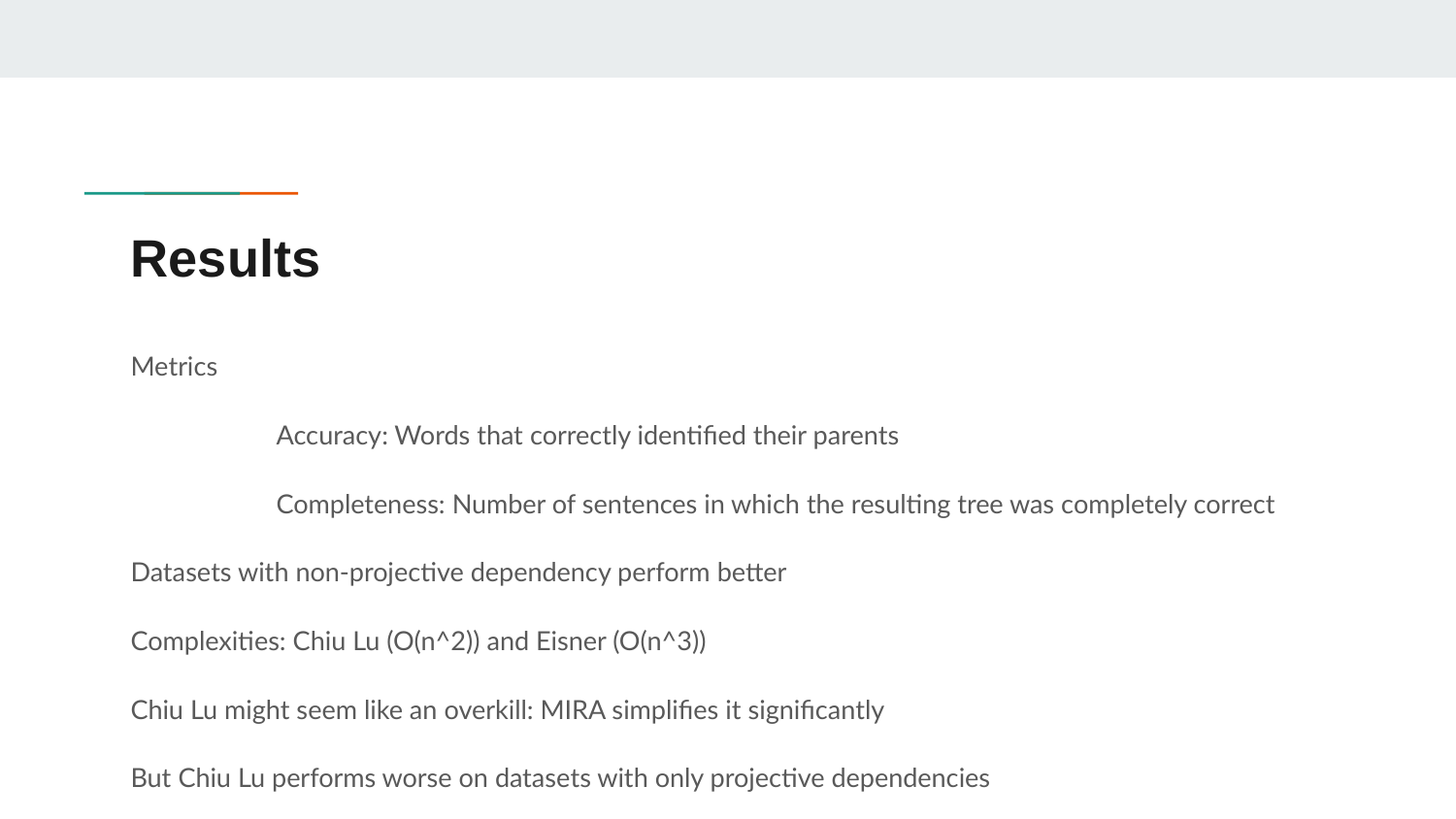

# Results
Metrics
	Accuracy: Words that correctly identified their parents
	Completeness: Number of sentences in which the resulting tree was completely correct
Datasets with non-projective dependency perform better
Complexities: Chiu Lu (O(n^2)) and Eisner (O(n^3))
Chiu Lu might seem like an overkill: MIRA simplifies it significantly
But Chiu Lu performs worse on datasets with only projective dependencies